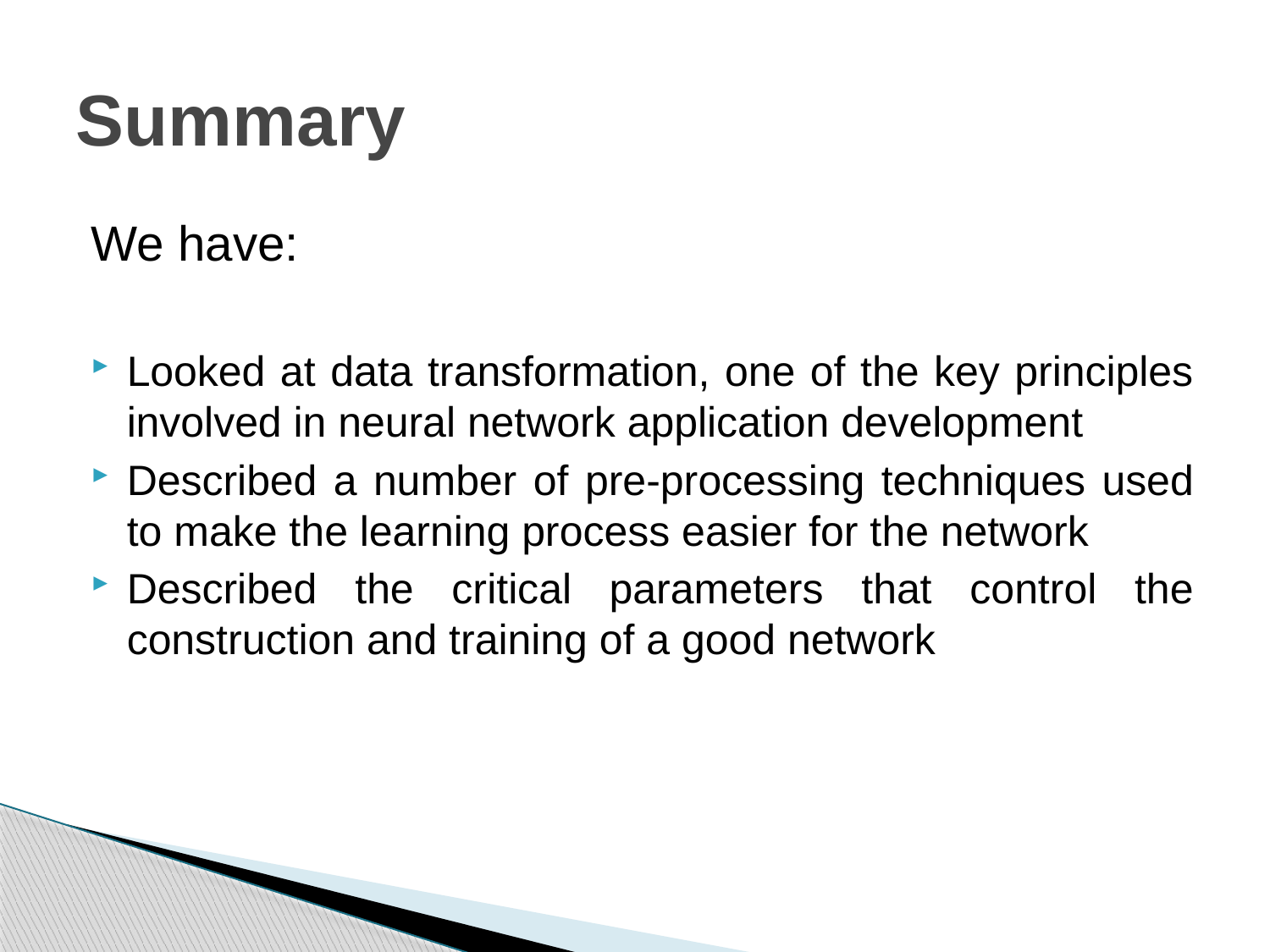

# Summary
We have:

Looked at data transformation, one of the key principles involved in neural network application development
Described a number of pre-processing techniques used to make the learning process easier for the network
Described the critical parameters that control the construction and training of a good network